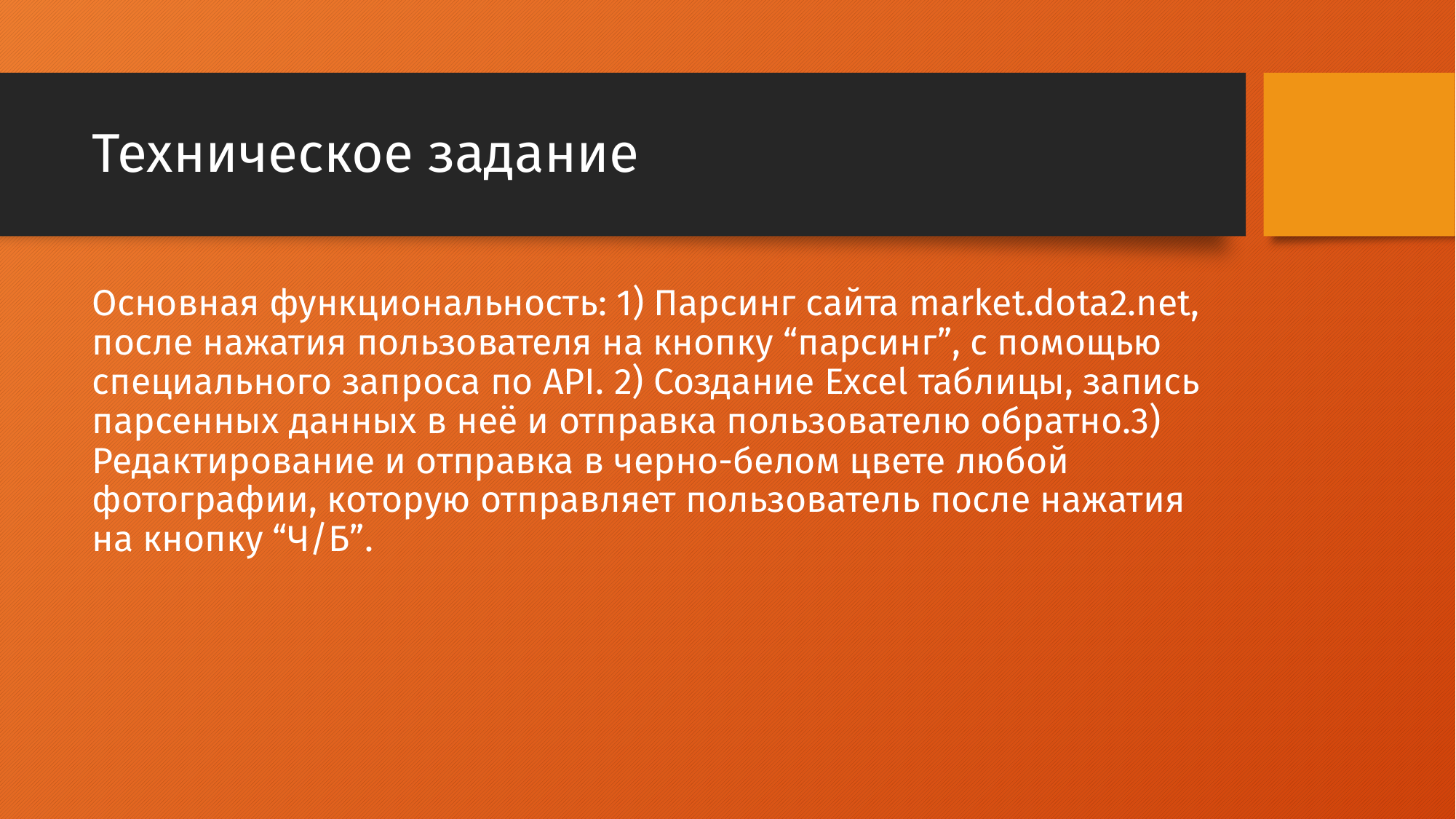

# Техническое задание
Основная функциональность: 1) Парсинг сайта market.dota2.net, после нажатия пользователя на кнопку “парсинг”, c помощью специального запроса по API. 2) Создание Excel таблицы, запись парсенных данных в неё и отправка пользователю обратно.3) Редактирование и отправка в черно-белом цвете любой фотографии, которую отправляет пользователь после нажатия на кнопку “Ч/Б”.